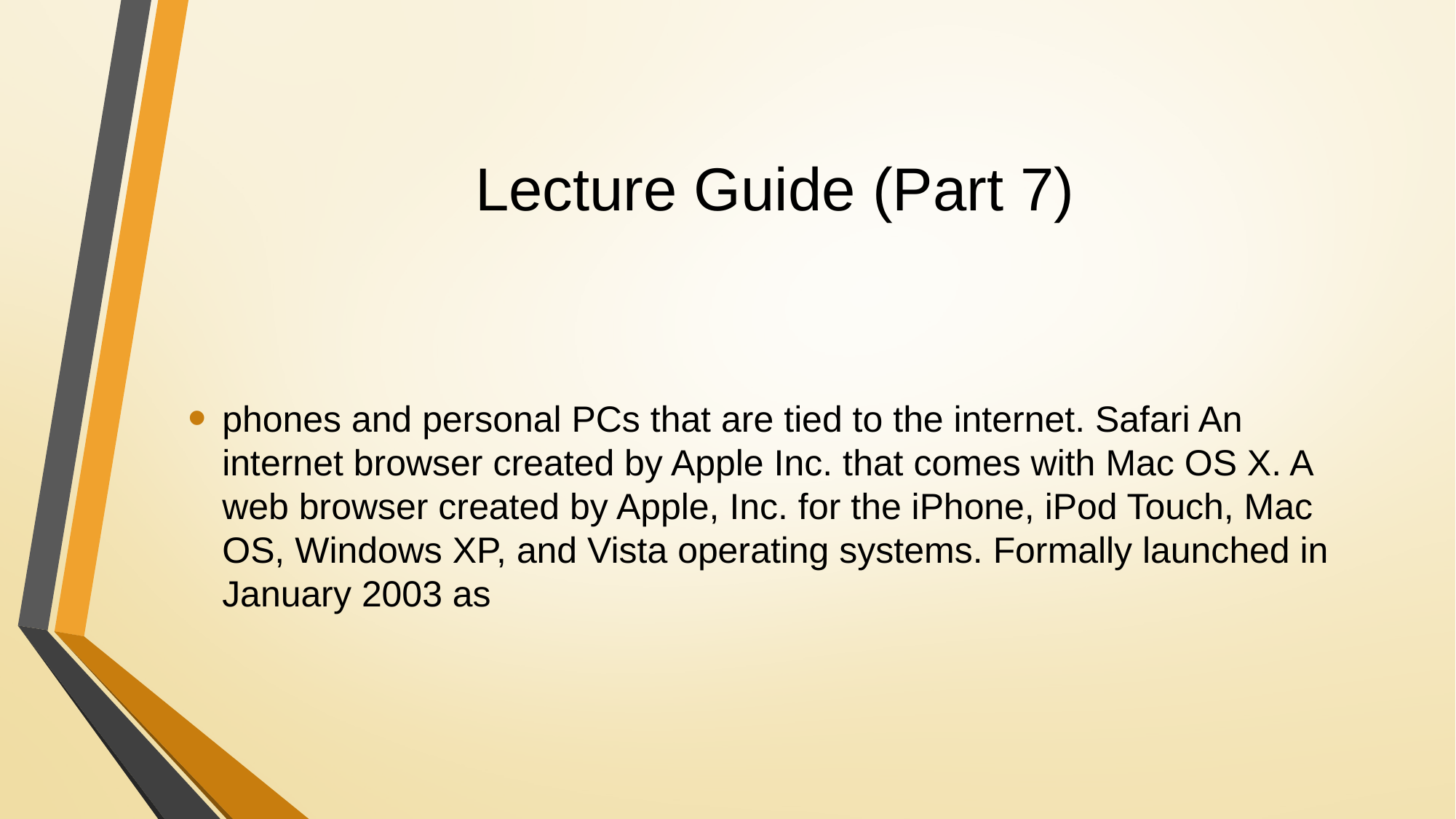

# Lecture Guide (Part 7)
phones and personal PCs that are tied to the internet. Safari An internet browser created by Apple Inc. that comes with Mac OS X. A web browser created by Apple, Inc. for the iPhone, iPod Touch, Mac OS, Windows XP, and Vista operating systems. Formally launched in January 2003 as